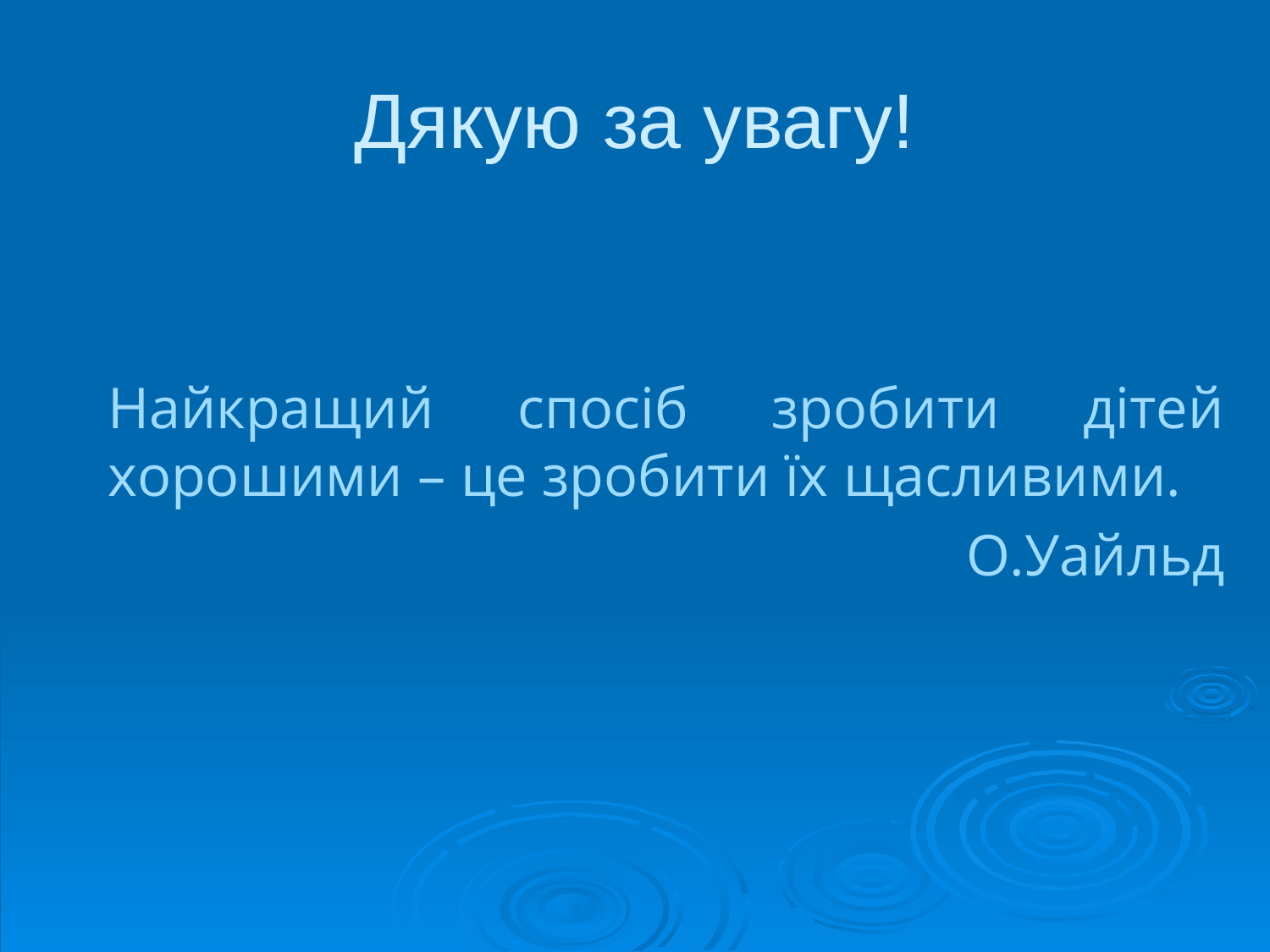

# Дякую за увагу!
Найкращий спосіб зробити дітей хорошими – це зробити їх щасливими.
О.Уайльд